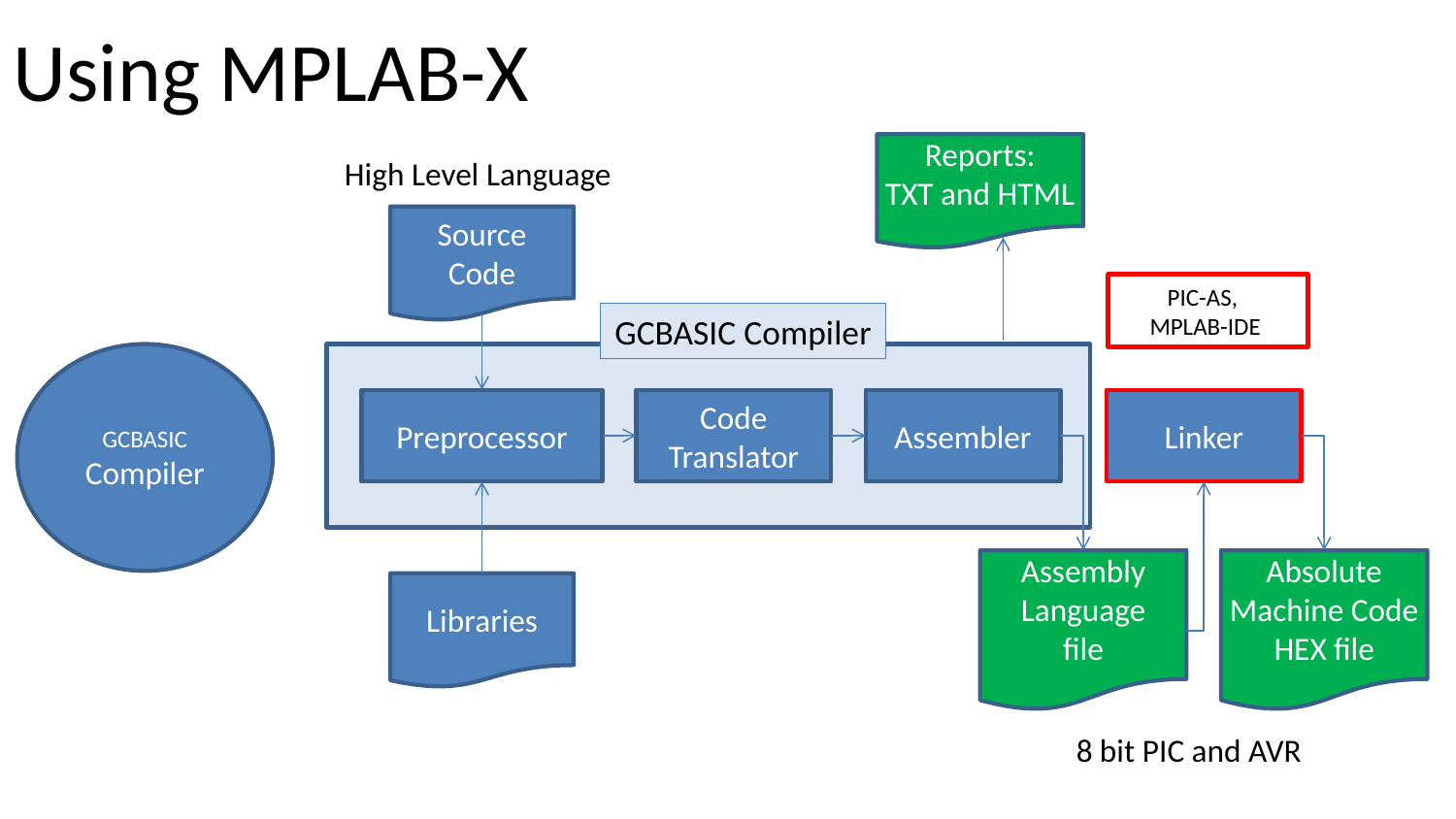

# Using MPLAB-X
Reports:
TXT and HTML

High Level Language
Source Code
PIC-AS,
MPLAB-IDE
GCBASIC Compiler
GCBASIC Compiler

Preprocessor
Code Translator
Assembler
Linker
Assembly Language
file

Absolute Machine Code
HEX file

Libraries
8 bit PIC and AVR